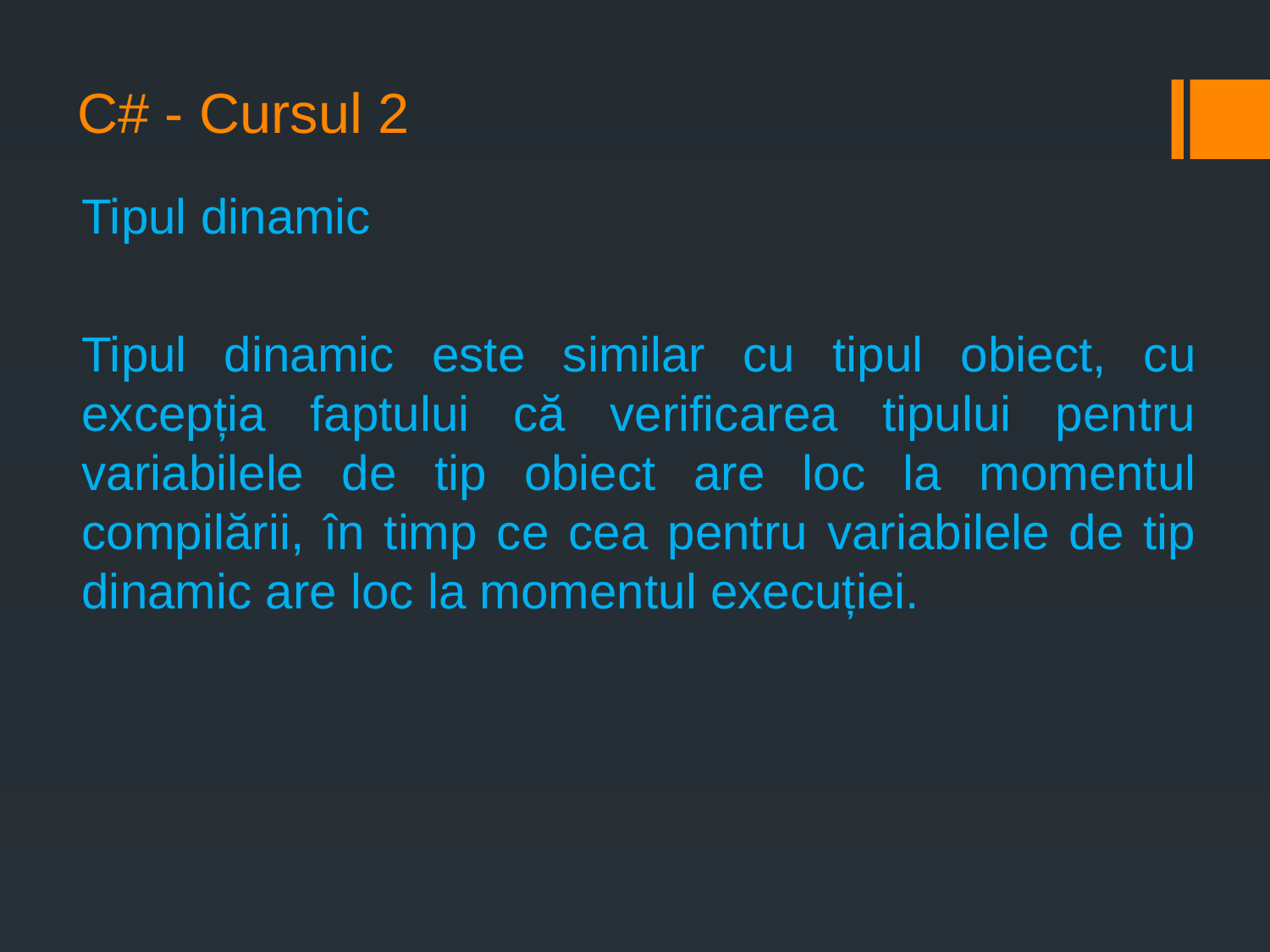

# C# - Cursul 2
Tipul dinamic

Tipul dinamic este similar cu tipul obiect, cu excepția faptului că verificarea tipului pentru variabilele de tip obiect are loc la momentul compilării, în timp ce cea pentru variabilele de tip dinamic are loc la momentul execuției.